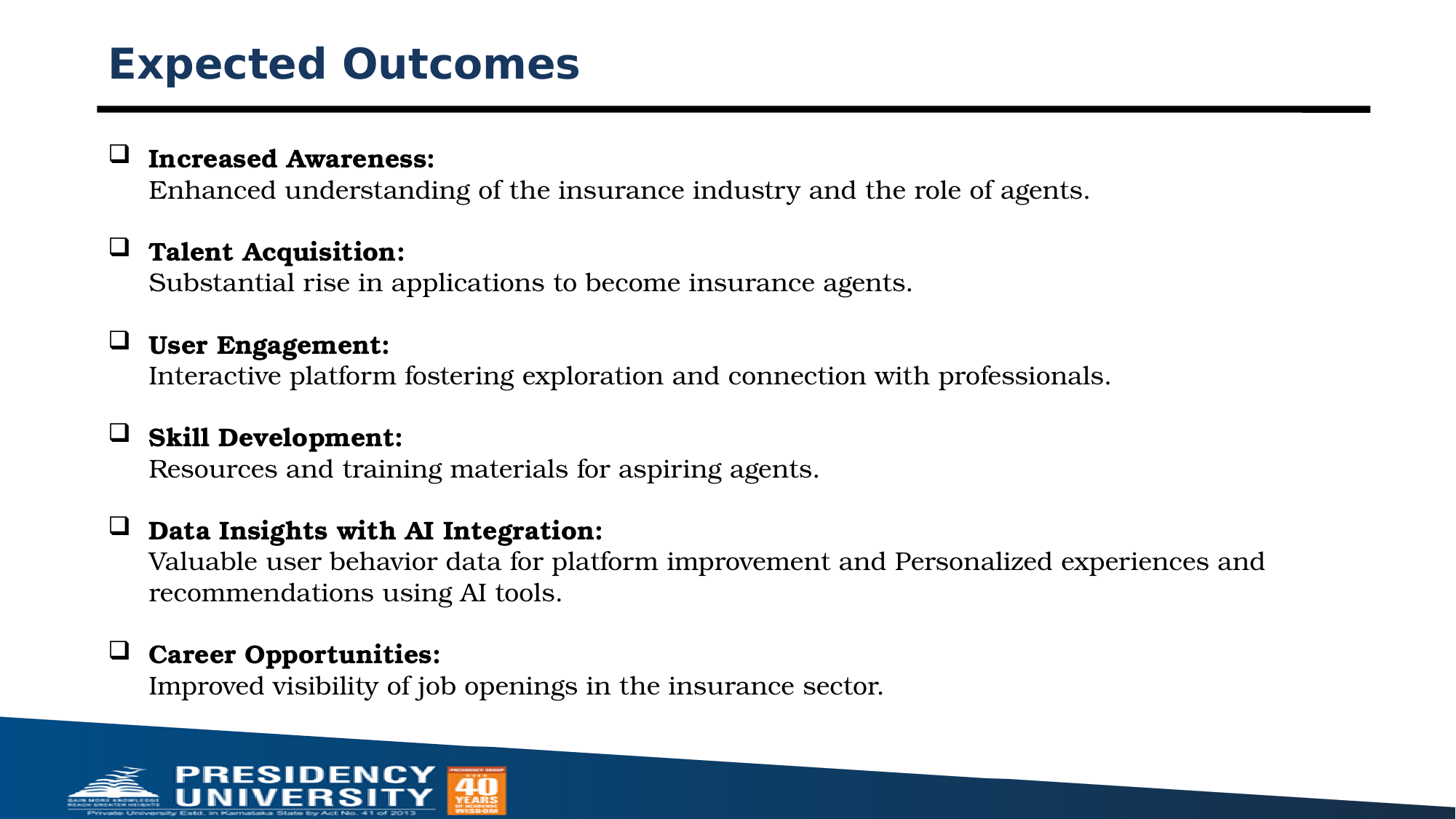

# Expected Outcomes
Increased Awareness:
Enhanced understanding of the insurance industry and the role of agents.

Talent Acquisition:
Substantial rise in applications to become insurance agents.

User Engagement:
Interactive platform fostering exploration and connection with professionals.

Skill Development:
Resources and training materials for aspiring agents.

Data Insights with AI Integration:
Valuable user behavior data for platform improvement and Personalized experiences and recommendations using AI tools.

Career Opportunities:
Improved visibility of job openings in the insurance sector.